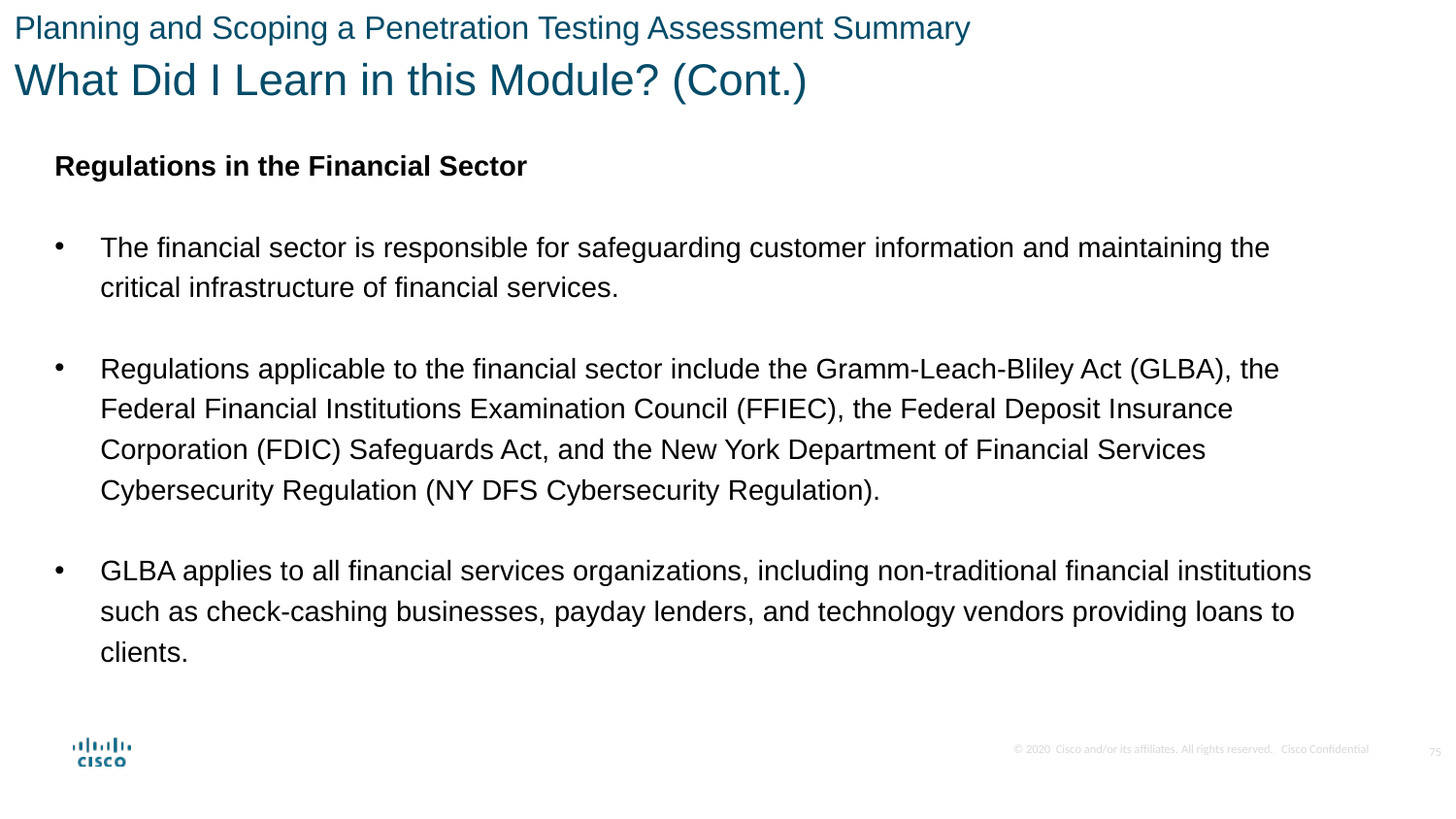

Planning and Scoping a Penetration Testing Assessment Summary
What Did I Learn in this Module? (Cont.)
Regulations in the Financial Sector

The financial sector is responsible for safeguarding customer information and maintaining the critical infrastructure of financial services.

Regulations applicable to the financial sector include the Gramm-Leach-Bliley Act (GLBA), the Federal Financial Institutions Examination Council (FFIEC), the Federal Deposit Insurance Corporation (FDIC) Safeguards Act, and the New York Department of Financial Services Cybersecurity Regulation (NY DFS Cybersecurity Regulation).

GLBA applies to all financial services organizations, including non-traditional financial institutions such as check-cashing businesses, payday lenders, and technology vendors providing loans to clients.
75